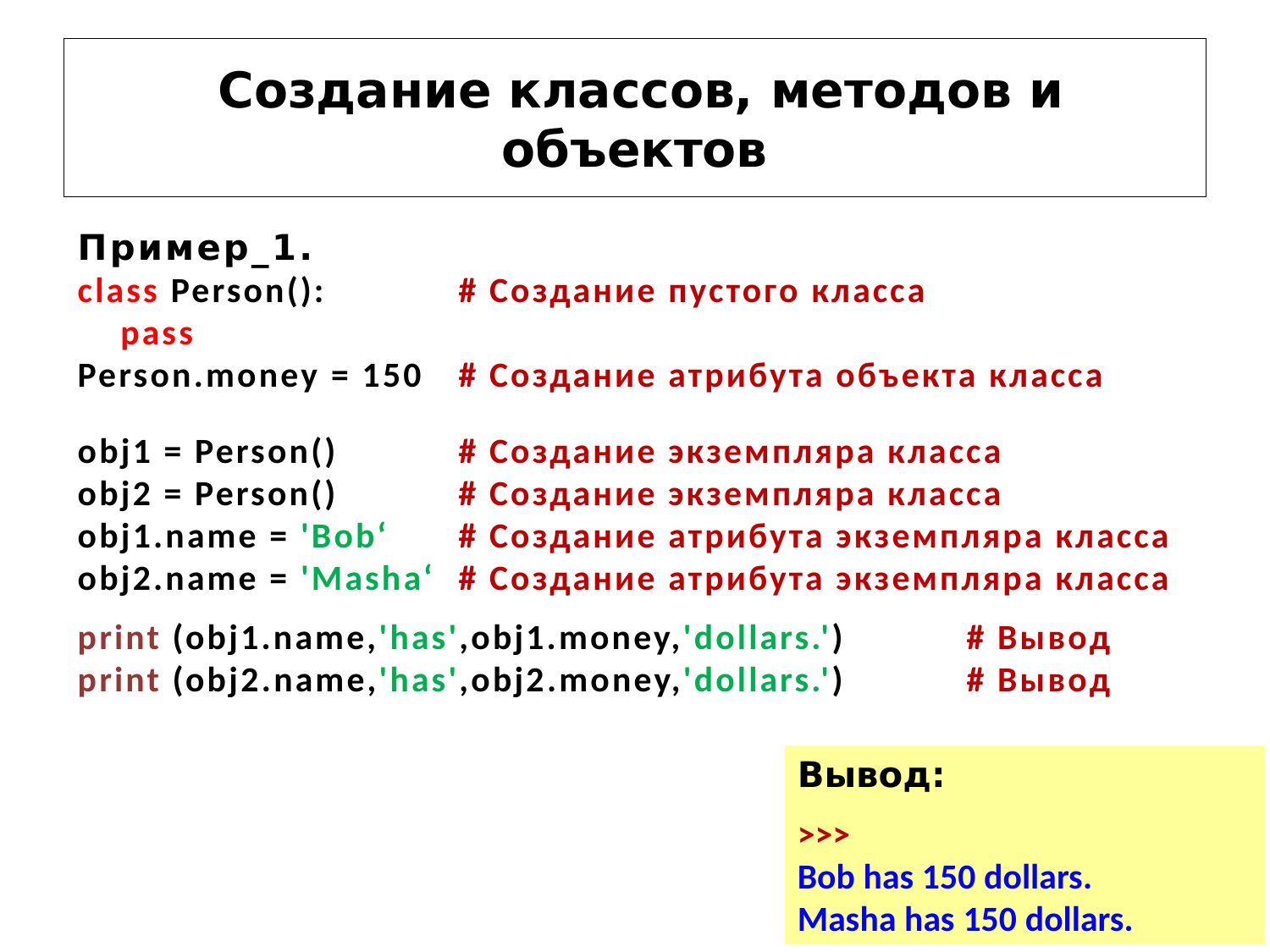

# Создание классов, методов и объектов
Пример_1.
class Person():		# Создание пустого класса
    pass
Person.money = 150	# Создание атрибута объекта класса

obj1 = Person()	# Создание экземпляра класса
obj2 = Person()	# Создание экземпляра класса
obj1.name = 'Bob‘	# Создание атрибута экземпляра класса
obj2.name = 'Masha‘	# Создание атрибута экземпляра класса

print (obj1.name,'has',obj1.money,'dollars.')	# Вывод
print (obj2.name,'has',obj2.money,'dollars.')	# Вывод
Вывод:

>>>
Bob has 150 dollars.
Masha has 150 dollars.